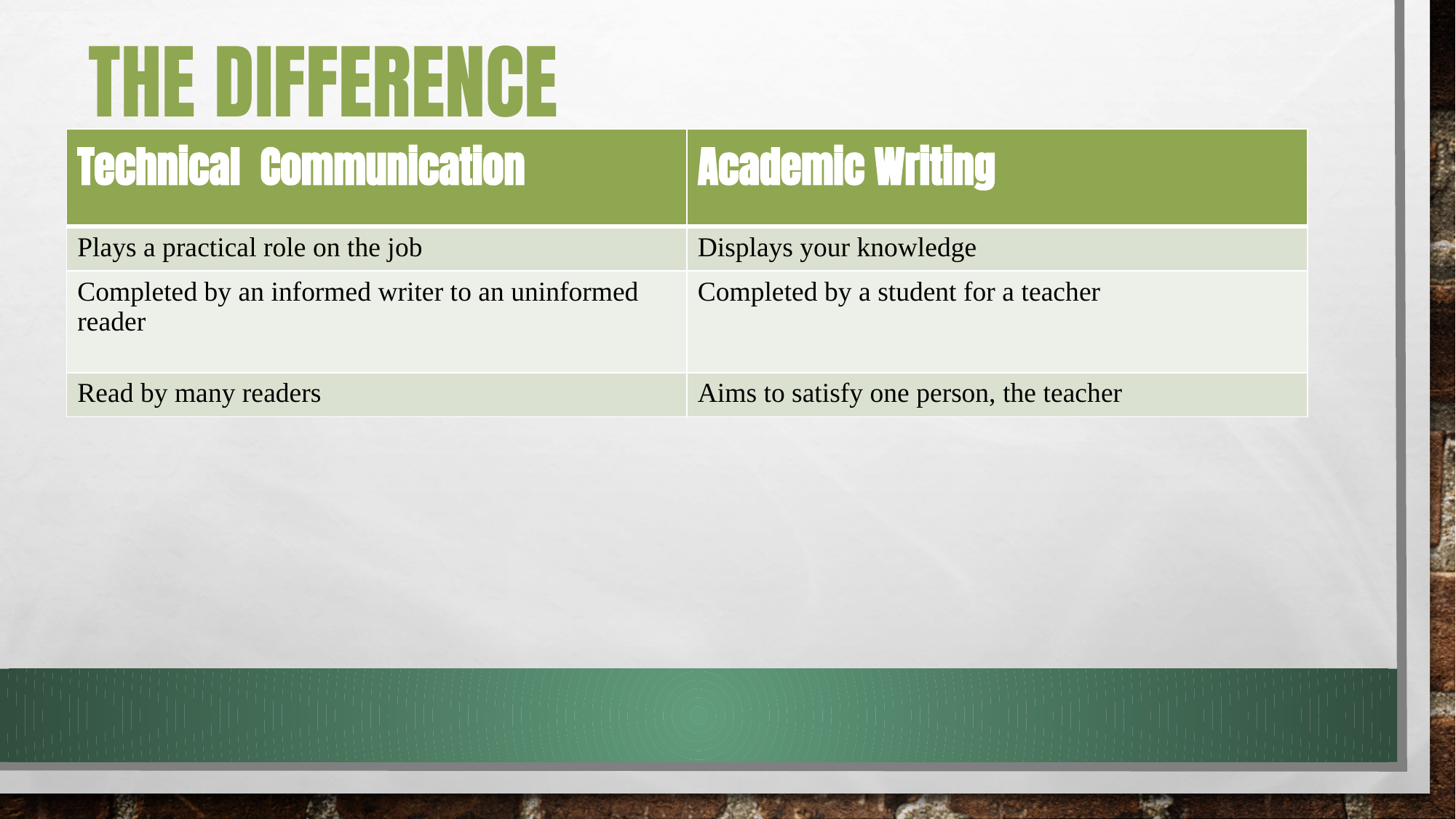

# The difference
| Technical Communication | Academic Writing |
| --- | --- |
| Plays a practical role on the job | Displays your knowledge |
| Completed by an informed writer to an uninformed reader | Completed by a student for a teacher |
| Read by many readers | Aims to satisfy one person, the teacher |